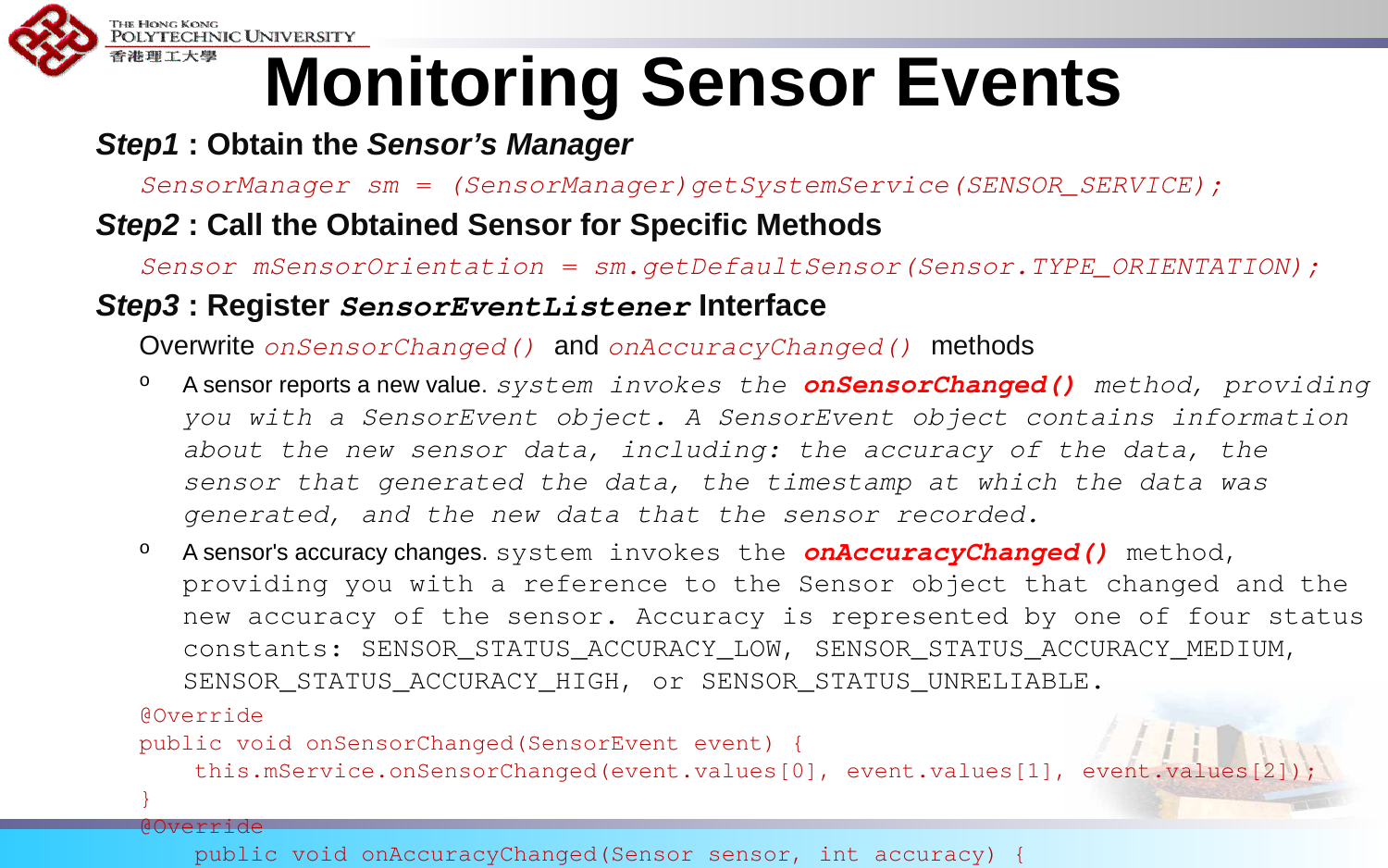

# Monitoring Sensor Events
Step1 : Obtain the Sensor’s Manager
SensorManager sm = (SensorManager)getSystemService(SENSOR_SERVICE);
Step2 : Call the Obtained Sensor for Specific Methods
Sensor mSensorOrientation = sm.getDefaultSensor(Sensor.TYPE_ORIENTATION);
Step3 : Register SensorEventListener Interface
Overwrite onSensorChanged() and onAccuracyChanged() methods
A sensor reports a new value. system invokes the onSensorChanged() method, providing you with a SensorEvent object. A SensorEvent object contains information about the new sensor data, including: the accuracy of the data, the sensor that generated the data, the timestamp at which the data was generated, and the new data that the sensor recorded.
A sensor's accuracy changes. system invokes the onAccuracyChanged() method, providing you with a reference to the Sensor object that changed and the new accuracy of the sensor. Accuracy is represented by one of four status constants: SENSOR_STATUS_ACCURACY_LOW, SENSOR_STATUS_ACCURACY_MEDIUM, SENSOR_STATUS_ACCURACY_HIGH, or SENSOR_STATUS_UNRELIABLE.
@Override
public void onSensorChanged(SensorEvent event) {
    this.mService.onSensorChanged(event.values[0], event.values[1], event.values[2]);
}
@Override
    public void onAccuracyChanged(Sensor sensor, int accuracy) {
}